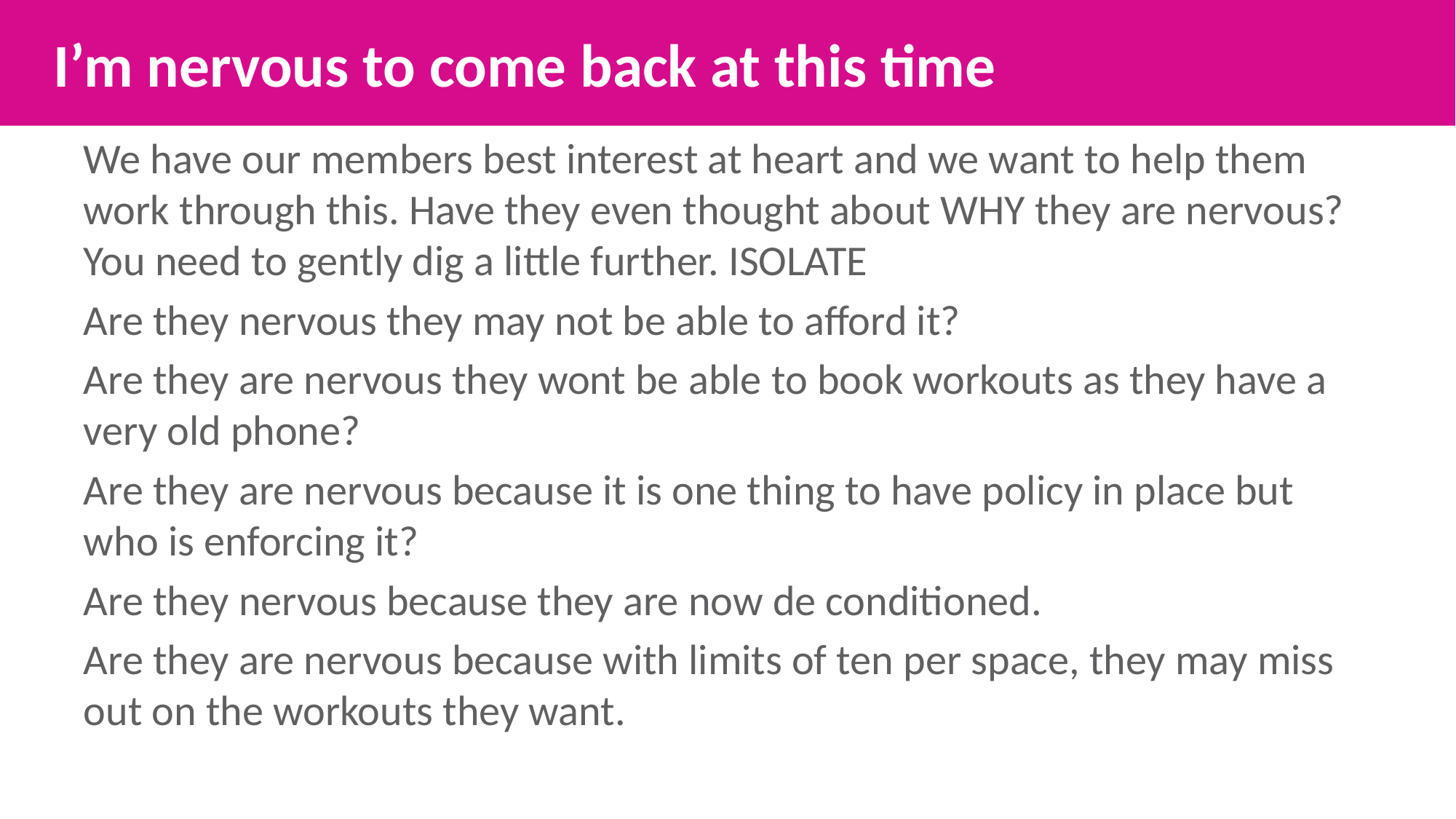

I’m nervous to come back at this time
We have our members best interest at heart and we want to help them work through this. Have they even thought about WHY they are nervous?  You need to gently dig a little further. ISOLATE
Are they nervous they may not be able to afford it?
Are they are nervous they wont be able to book workouts as they have a very old phone?
Are they are nervous because it is one thing to have policy in place but who is enforcing it?
Are they nervous because they are now de conditioned.
Are they are nervous because with limits of ten per space, they may miss out on the workouts they want.